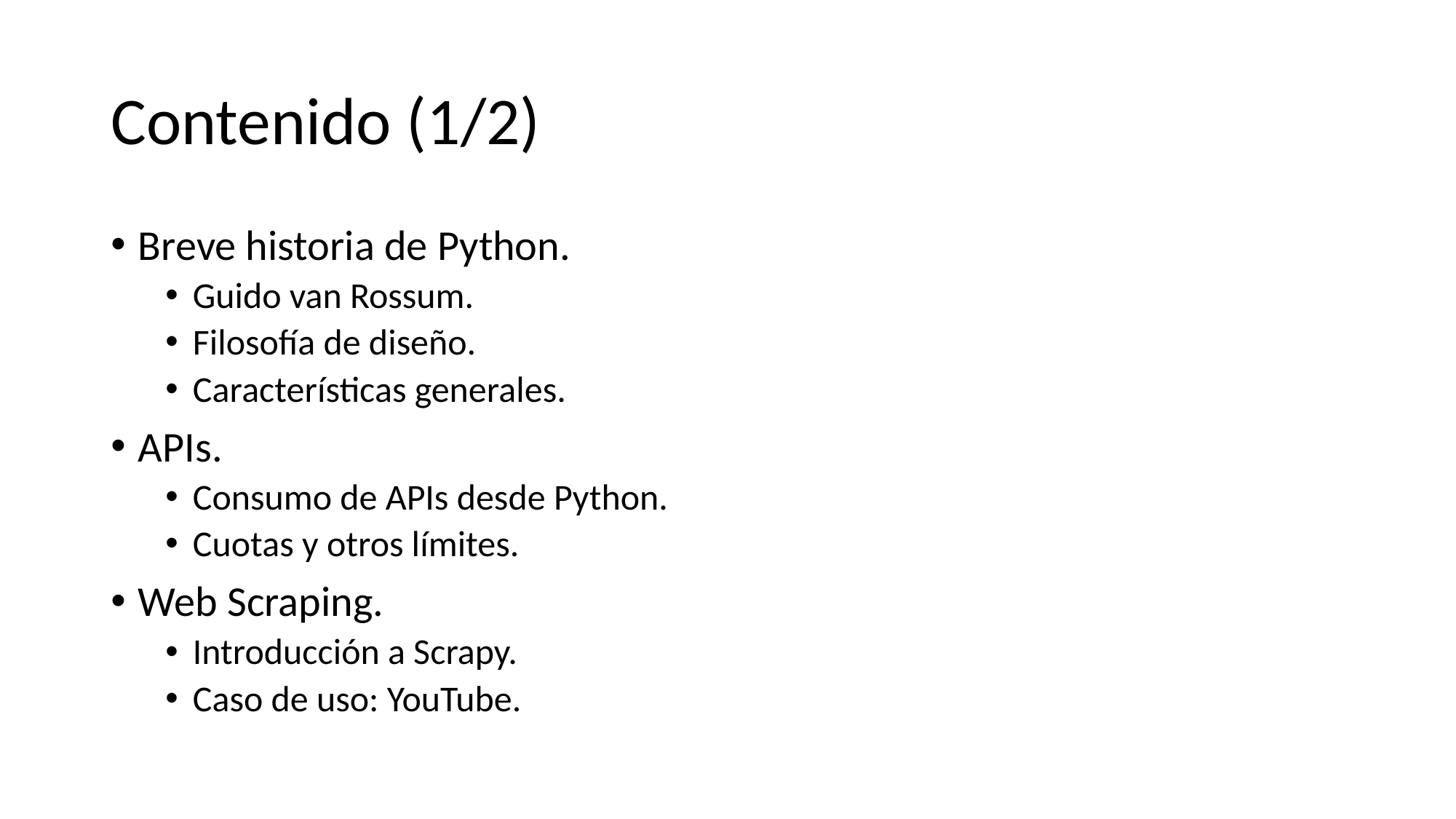

# Contenido (1/2)
Breve historia de Python.
Guido van Rossum.
Filosofía de diseño.
Características generales.
APIs.
Consumo de APIs desde Python.
Cuotas y otros límites.
Web Scraping.
Introducción a Scrapy.
Caso de uso: YouTube.